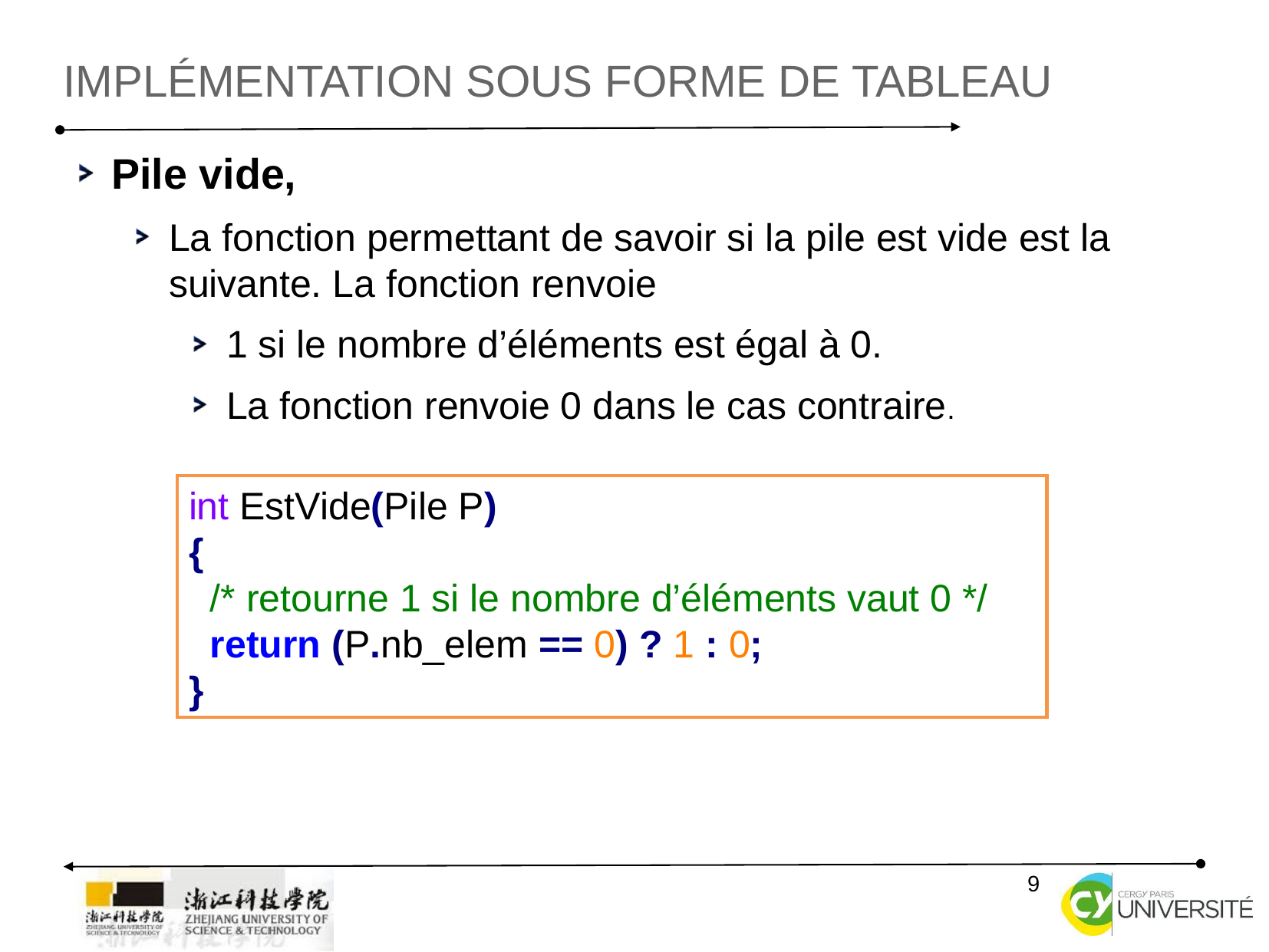

IMPLÉMENTATION SOUS FORME DE TABLEAU
Pile vide,
La fonction permettant de savoir si la pile est vide est la suivante. La fonction renvoie
1 si le nombre d’éléments est égal à 0.
La fonction renvoie 0 dans le cas contraire.

int EstVide(Pile P)
{
  /* retourne 1 si le nombre d’éléments vaut 0 */
  return (P.nb_elem == 0) ? 1 : 0;
}